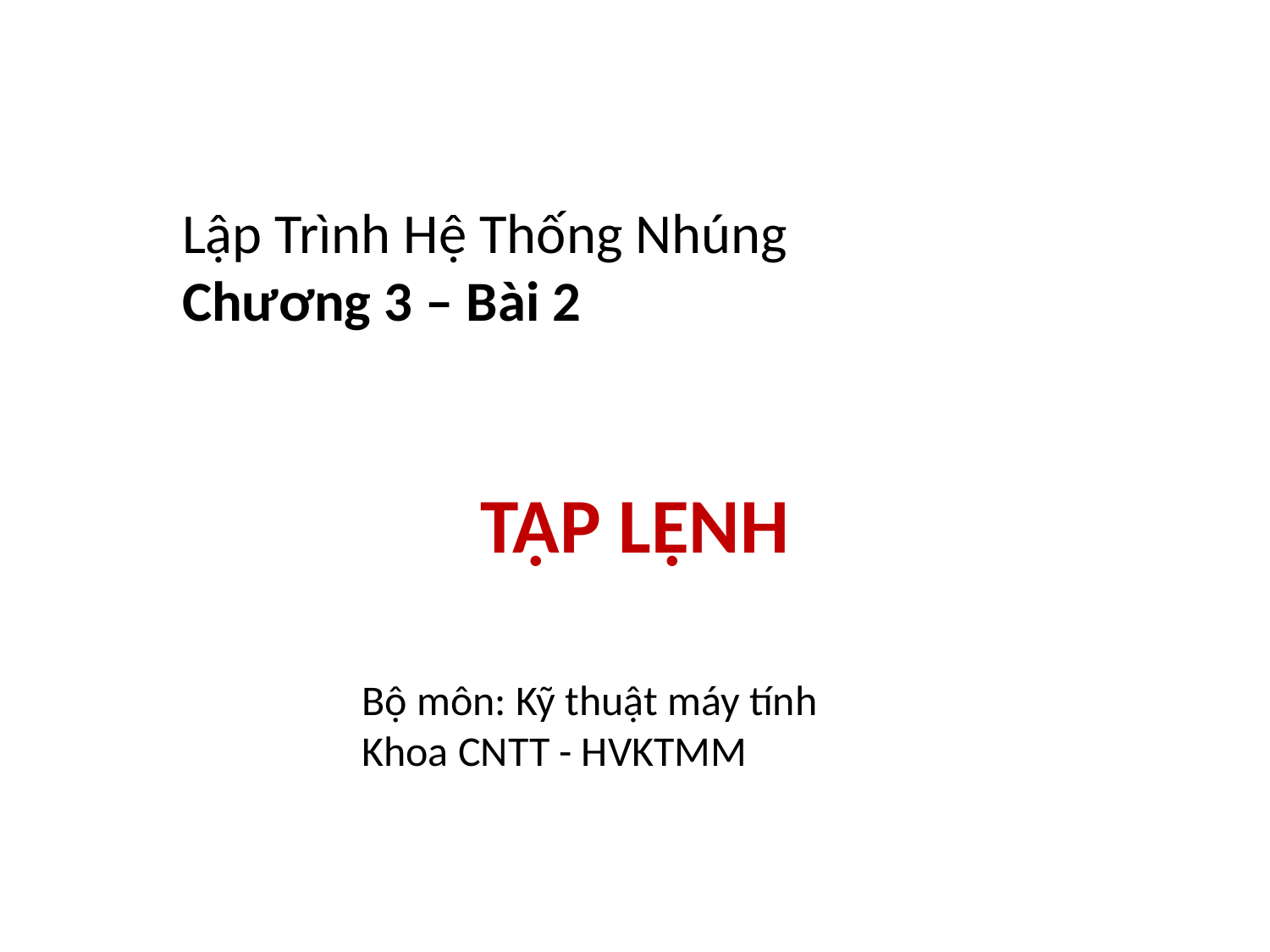

Lập Trình Hệ Thống Nhúng
Chương 3 – Bài 2
# TẬP LỆNH
Bộ môn: Kỹ thuật máy tính
Khoa CNTT - HVKTMM